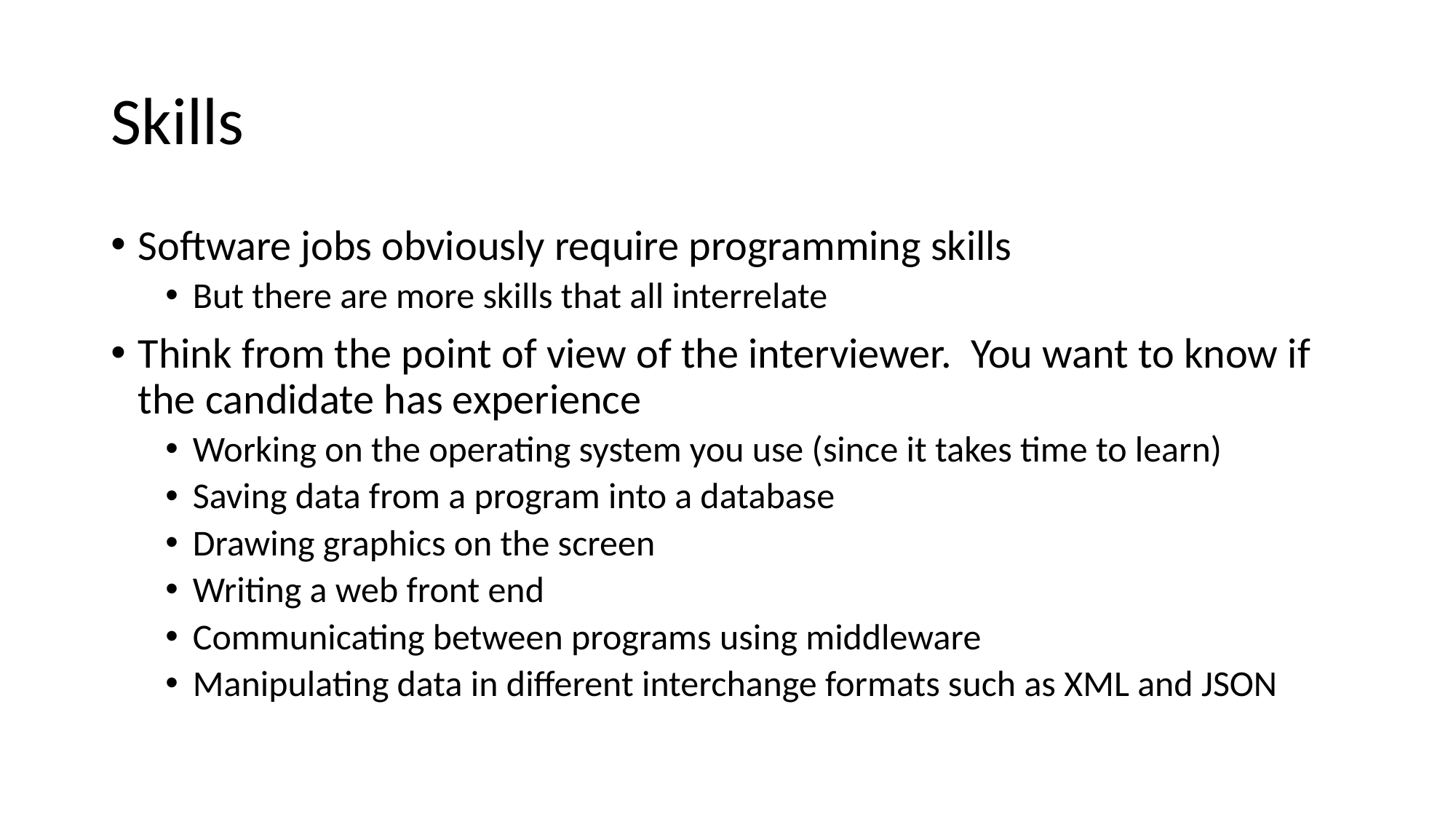

# Skills
Software jobs obviously require programming skills
But there are more skills that all interrelate
Think from the point of view of the interviewer.  You want to know if the candidate has experience
Working on the operating system you use (since it takes time to learn)
Saving data from a program into a database
Drawing graphics on the screen
Writing a web front end
Communicating between programs using middleware
Manipulating data in different interchange formats such as XML and JSON